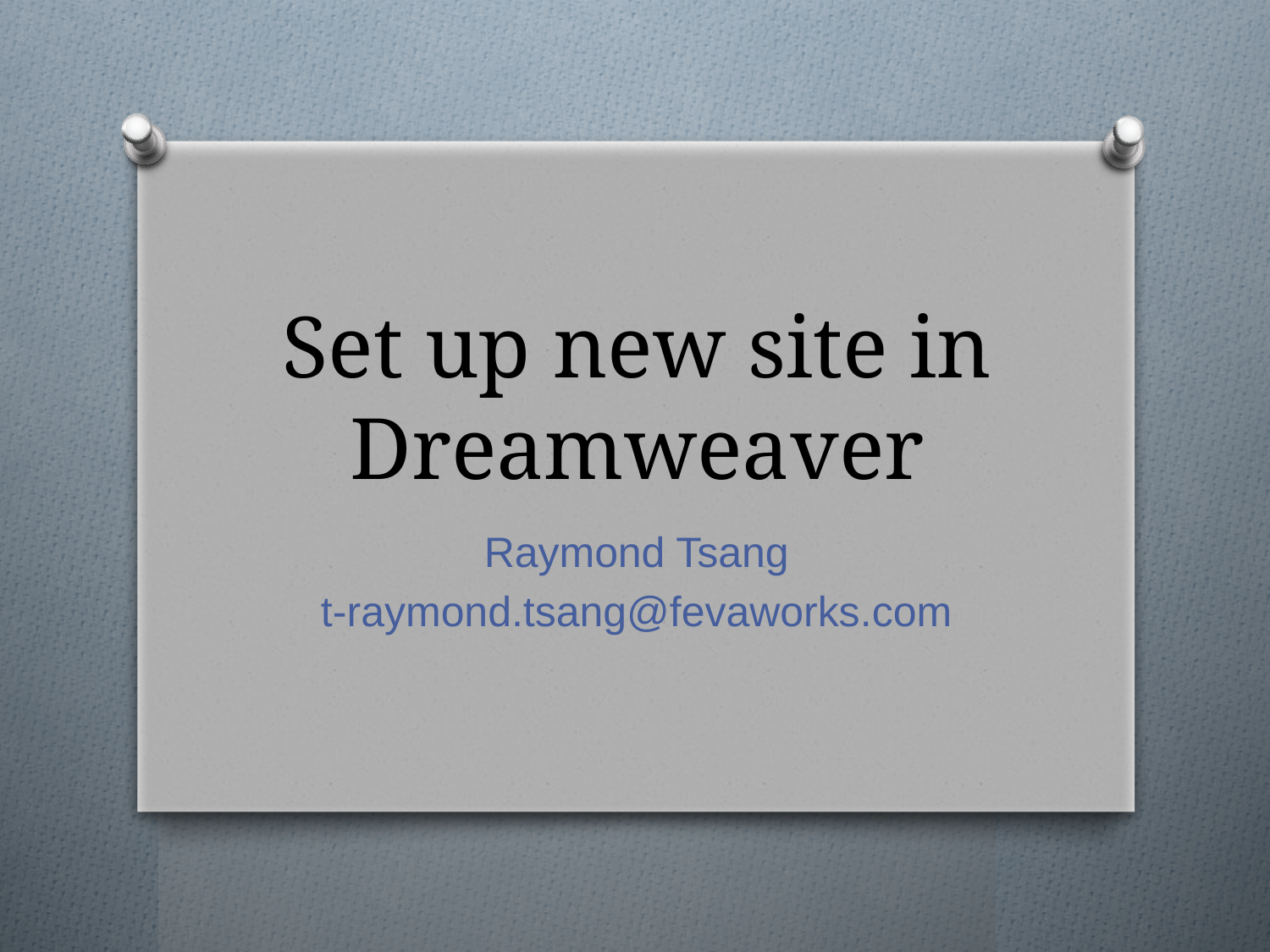

# Set up new site in Dreamweaver
Raymond Tsang
t-raymond.tsang@fevaworks.com